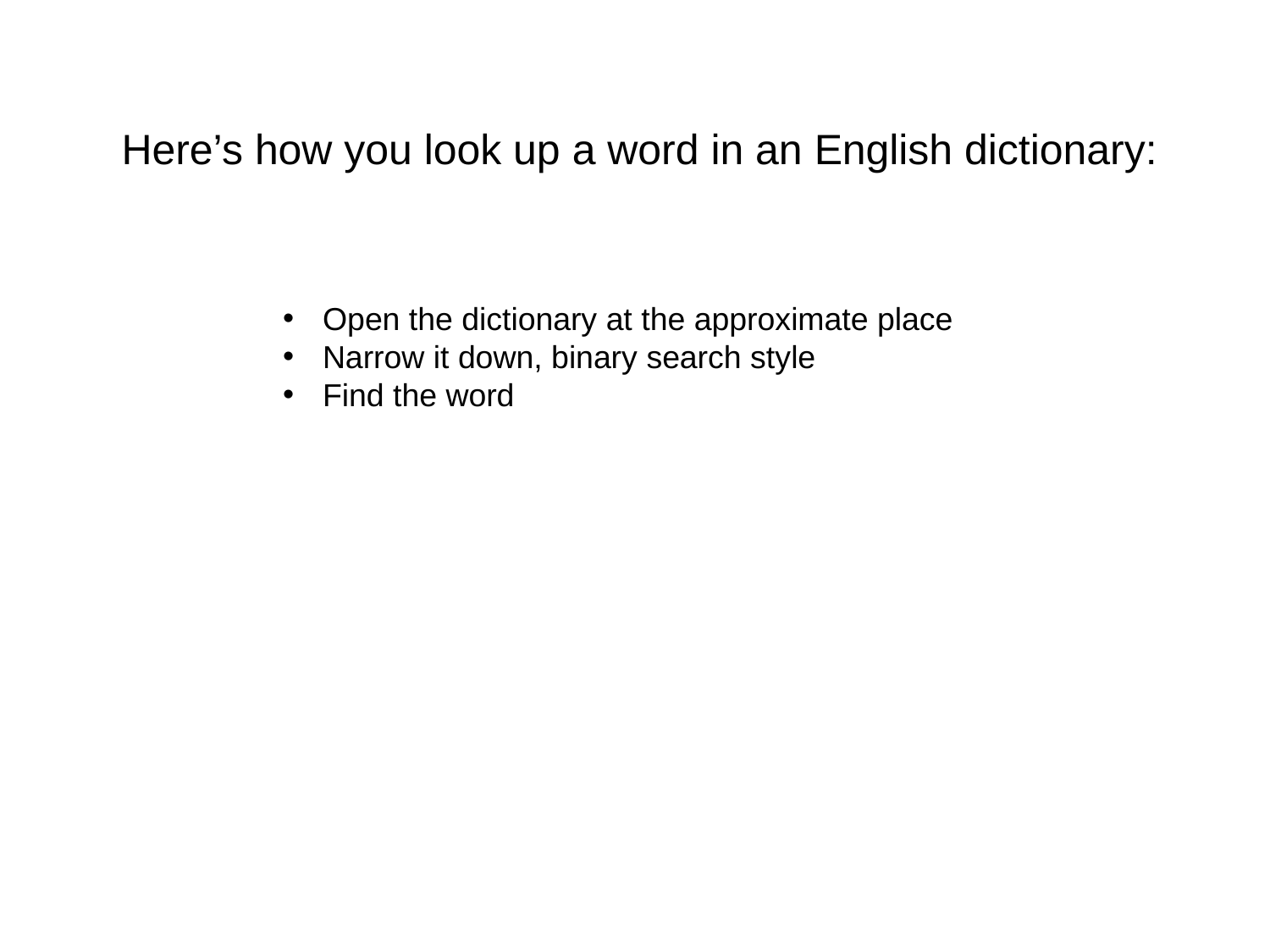

Here’s how you look up a word in an English dictionary:
Open the dictionary at the approximate place
Narrow it down, binary search style
Find the word